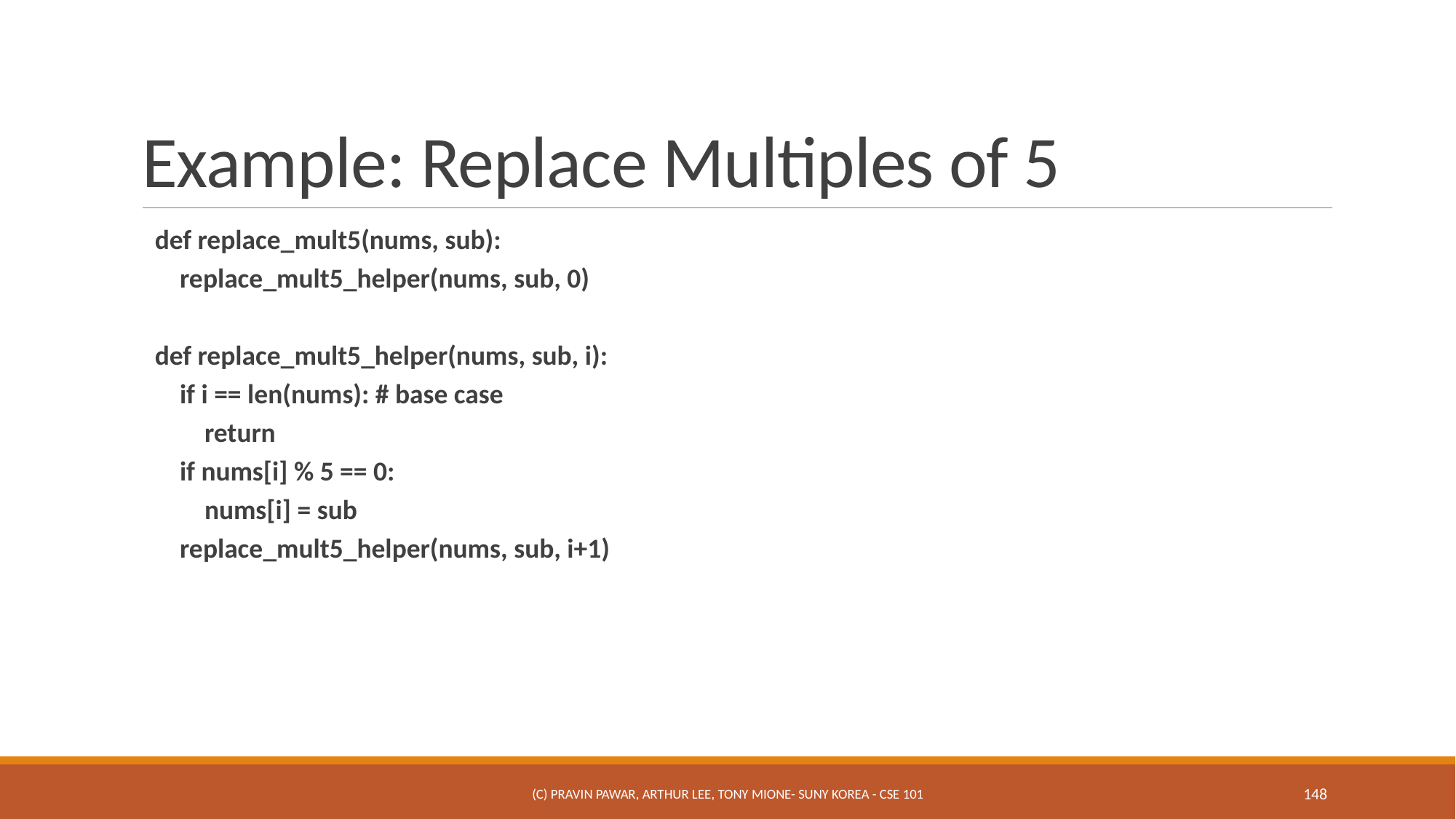

# Example: Replace Multiples of 5
def replace_mult5(nums, sub):
    replace_mult5_helper(nums, sub, 0)

def replace_mult5_helper(nums, sub, i):
    if i == len(nums): # base case
        return
    if nums[i] % 5 == 0:
        nums[i] = sub
    replace_mult5_helper(nums, sub, i+1)
(c) Pravin Pawar, Arthur Lee, Tony Mione- SUNY Korea - CSE 101
148